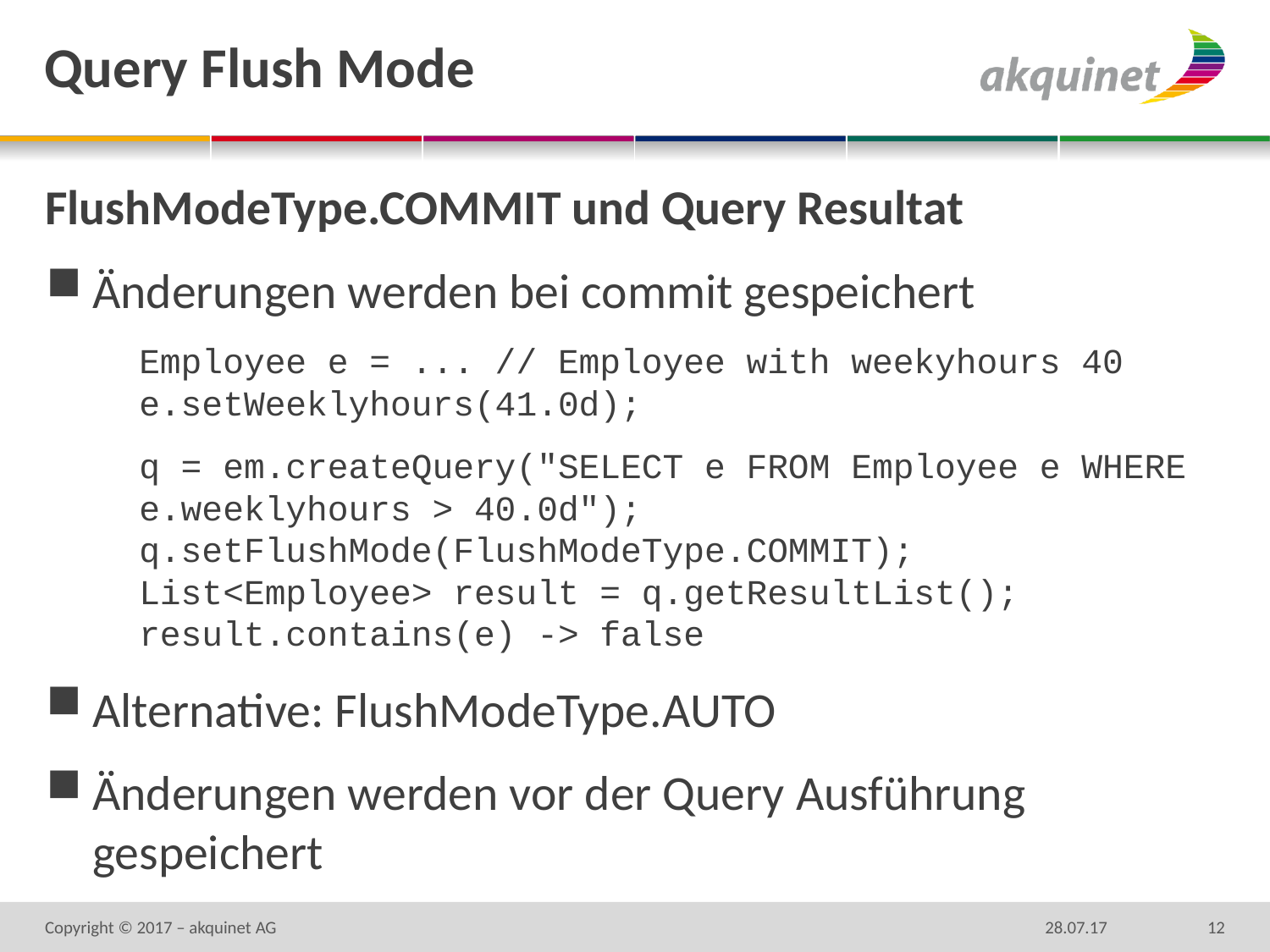

# Query Flush Mode
FlushModeType.COMMIT und Query Resultat
Änderungen werden bei commit gespeichert
Employee e = ... // Employee with weekyhours 40
e.setWeeklyhours(41.0d);
q = em.createQuery("SELECT e FROM Employee e WHERE e.weeklyhours > 40.0d");
q.setFlushMode(FlushModeType.COMMIT);
List<Employee> result = q.getResultList();
result.contains(e) -> false
Alternative: FlushModeType.AUTO
Änderungen werden vor der Query Ausführung gespeichert

Copyright © 2017 – akquinet AG
28.07.17
12